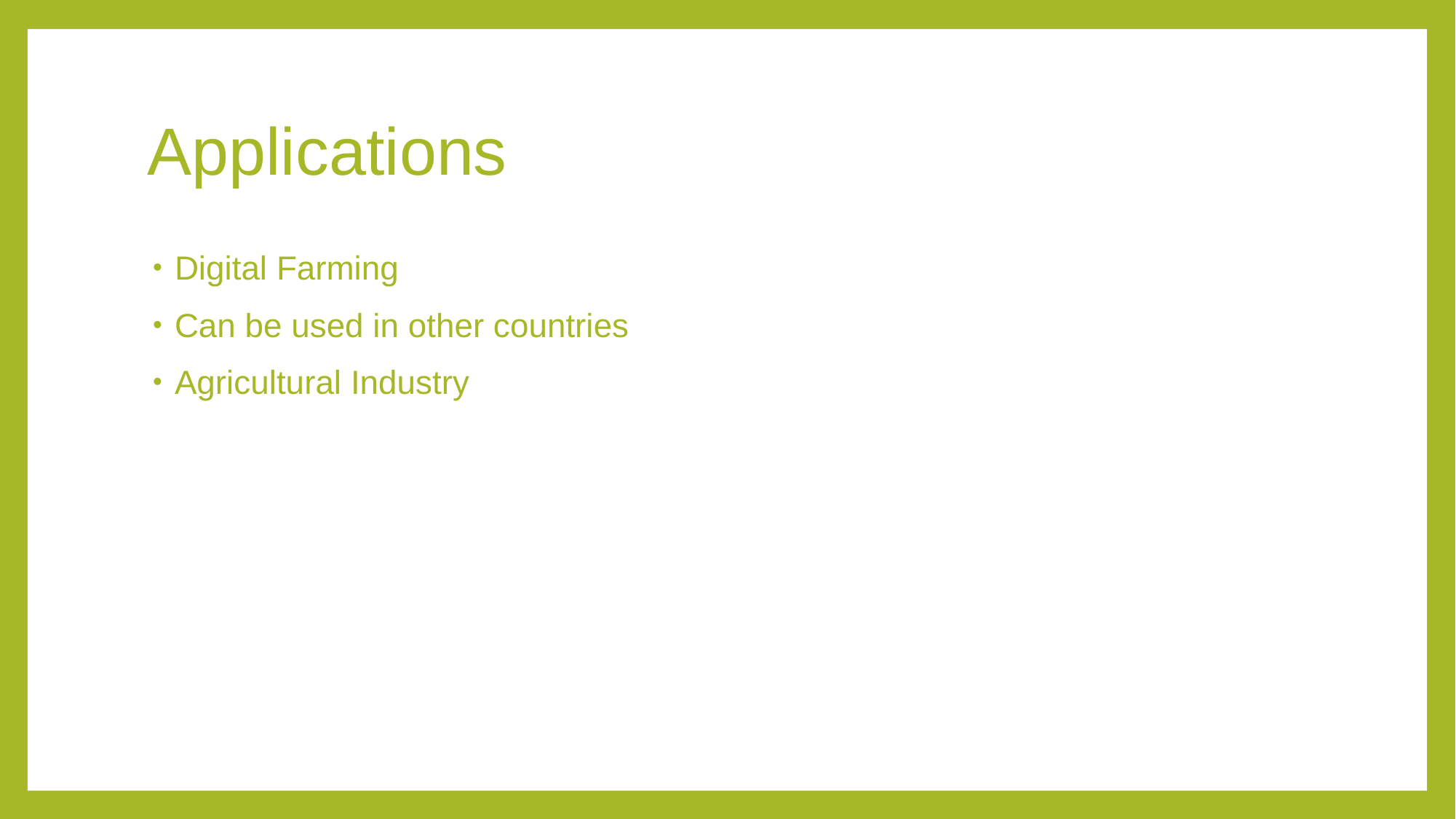

# Applications
Digital Farming
Can be used in other countries
Agricultural Industry